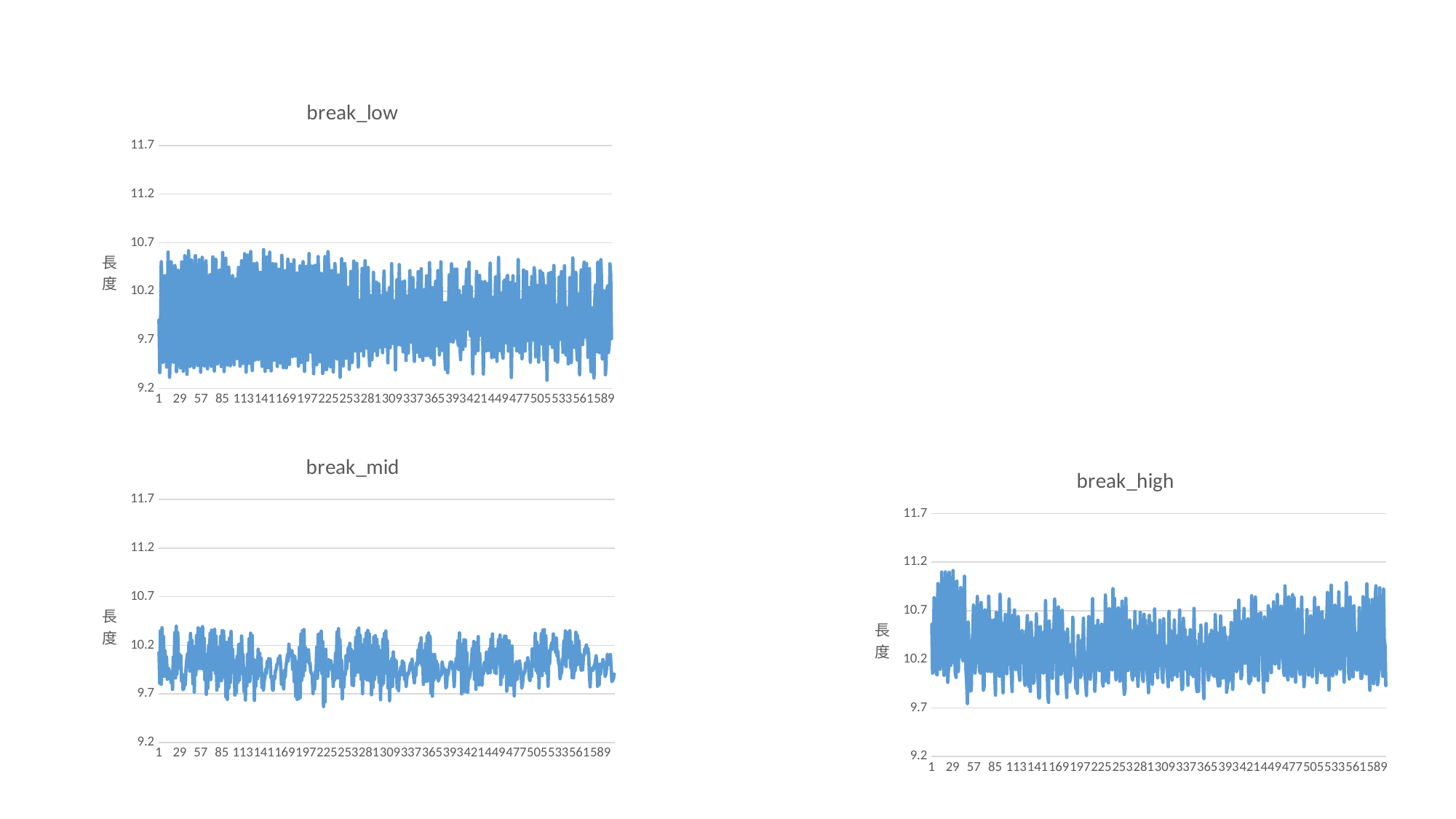

### Chart: break_low

| Category |  |
|---|---|

### Chart: break_mid

| Category |  |
|---|---|

### Chart: break_high

| Category |  |
|---|---|